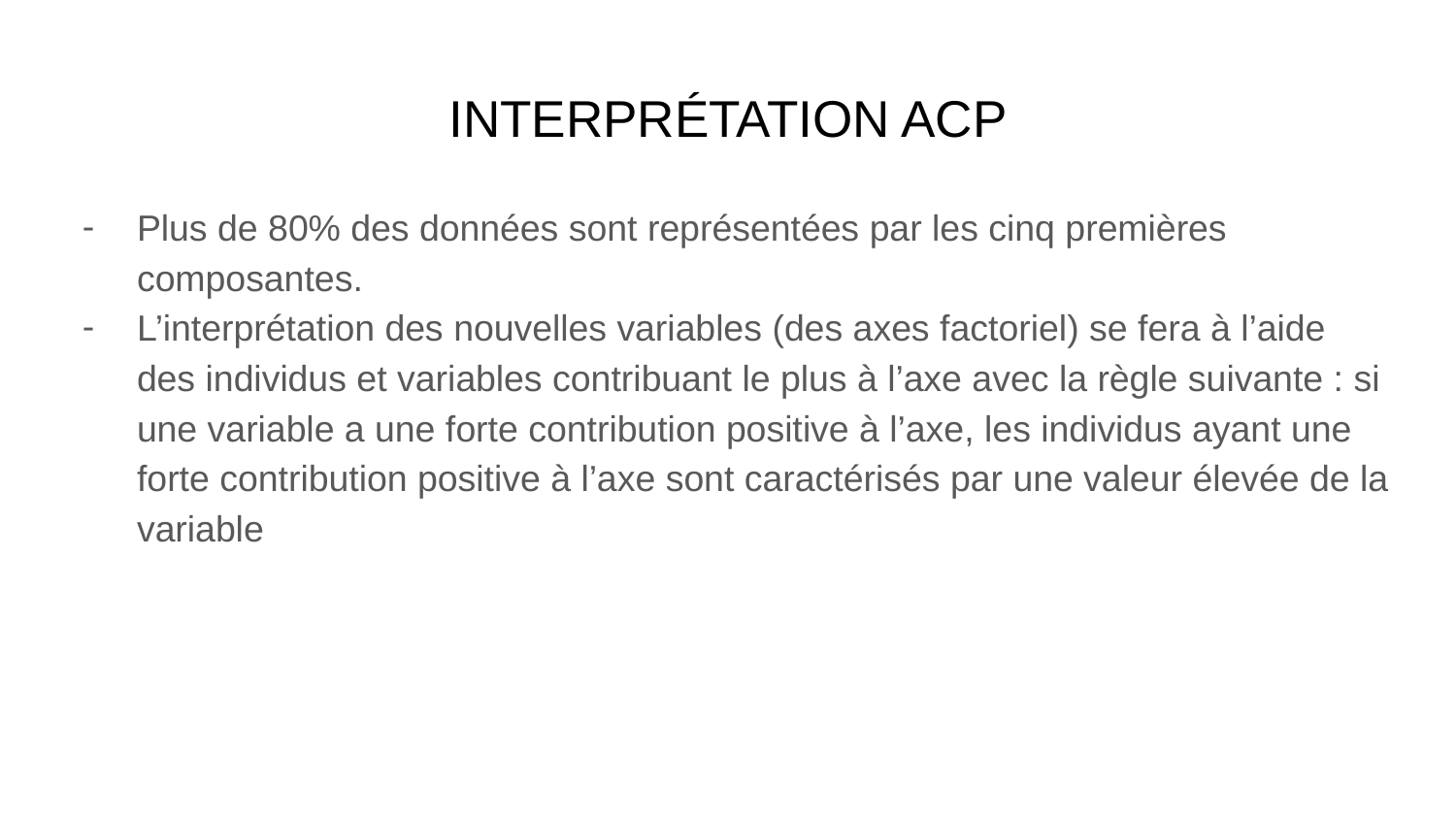

# INTERPRÉTATION ACP
Plus de 80% des données sont représentées par les cinq premières composantes.
L’interprétation des nouvelles variables (des axes factoriel) se fera à l’aide des individus et variables contribuant le plus à l’axe avec la règle suivante : si une variable a une forte contribution positive à l’axe, les individus ayant une forte contribution positive à l’axe sont caractérisés par une valeur élevée de la variable